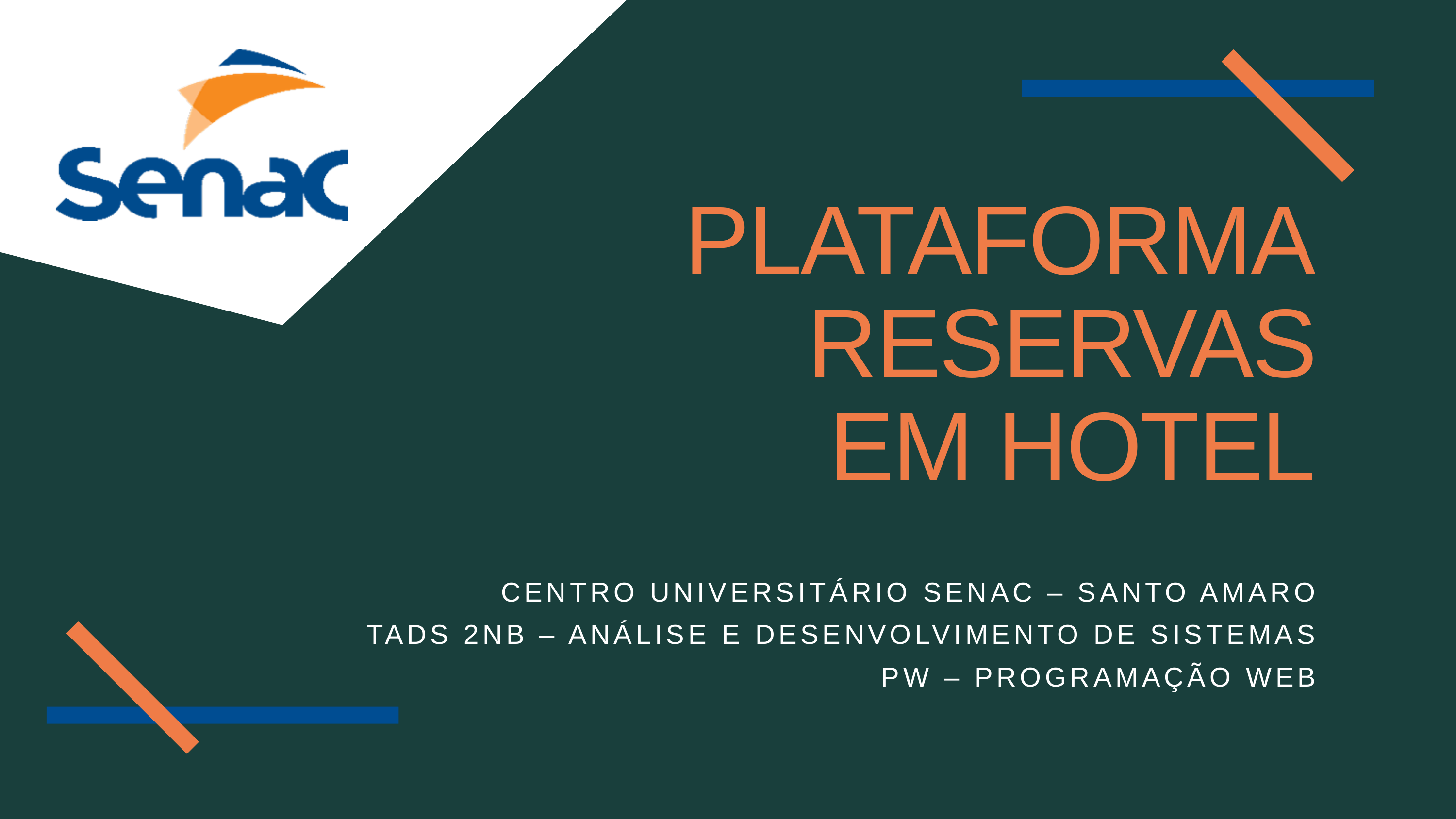

PLATAFORMA
RESERVAS EM HOTEL

 CENTRO UNIVERSITÁRIO SENAC – SANTO AMARO
 TADS 2NB – ANÁLISE E DESENVOLVIMENTO DE SISTEMAS
 PW – PROGRAMAÇÃO WEB